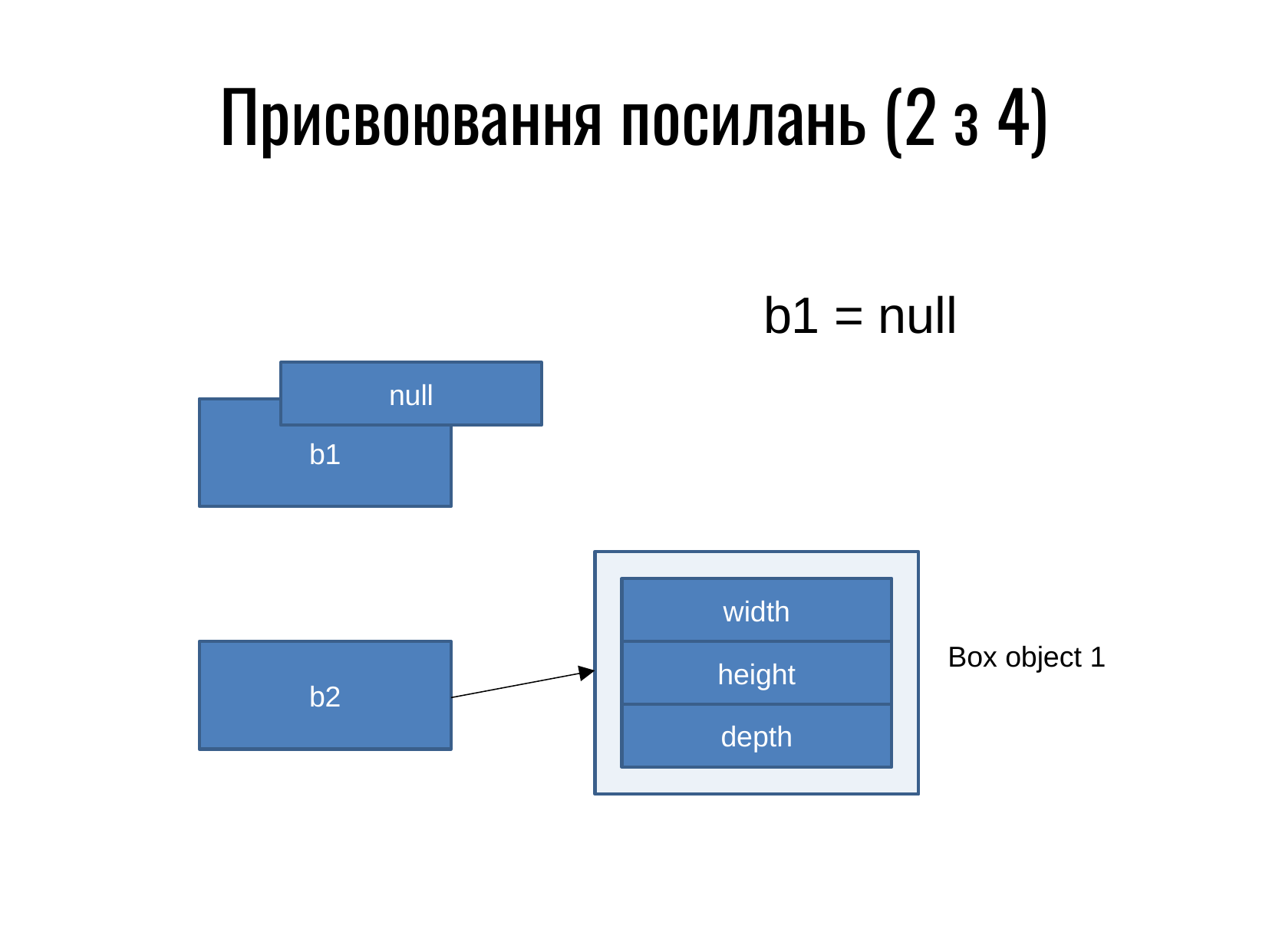

Присвоювання посилань (2 з 4)
b1 = null
null
b1

width
Box object 1
b2
height
depth